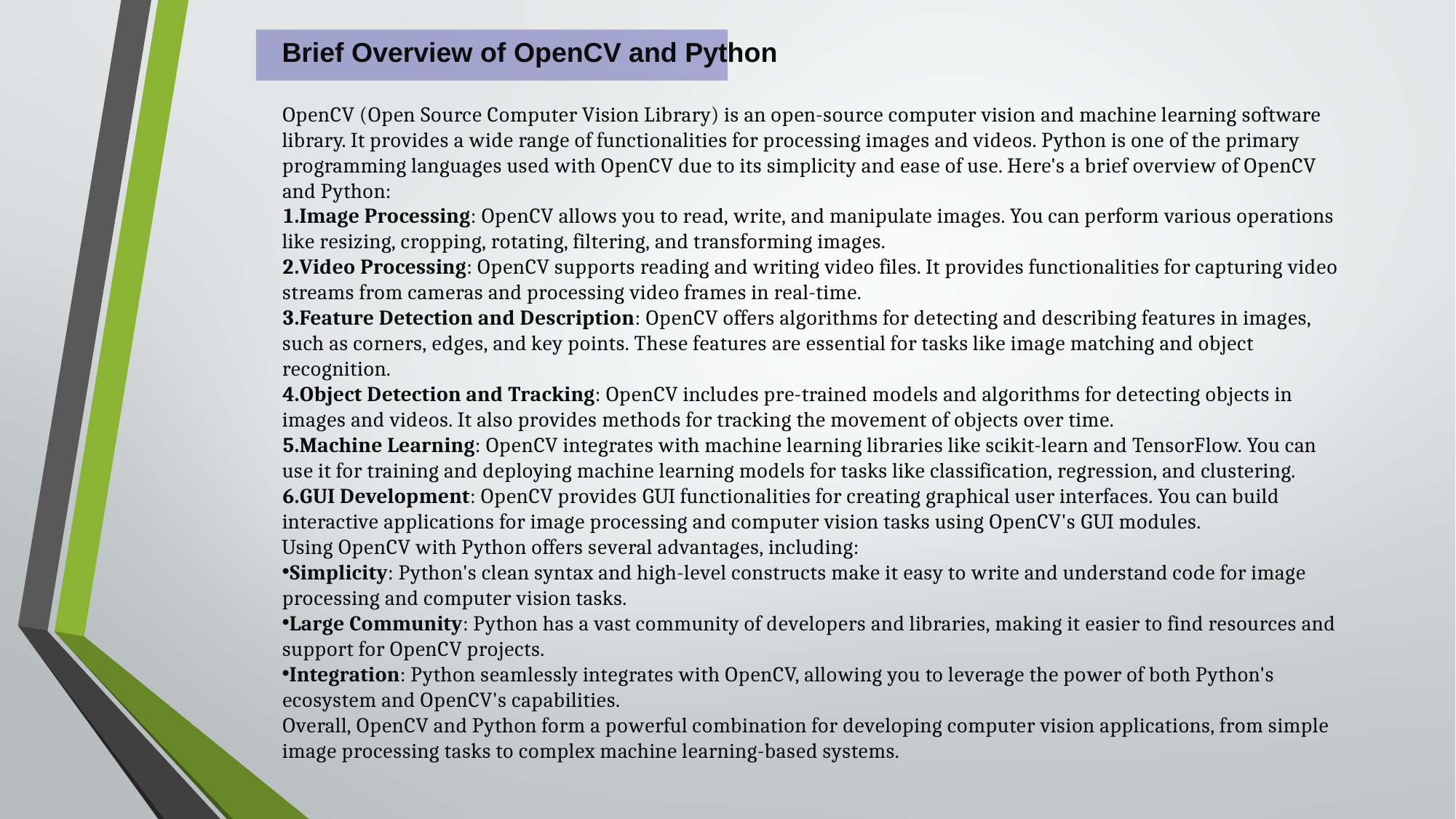

Brief Overview of OpenCV and Python

OpenCV (Open Source Computer Vision Library) is an open-source computer vision and machine learning software library. It provides a wide range of functionalities for processing images and videos. Python is one of the primary programming languages used with OpenCV due to its simplicity and ease of use. Here's a brief overview of OpenCV and Python:
Image Processing: OpenCV allows you to read, write, and manipulate images. You can perform various operations like resizing, cropping, rotating, filtering, and transforming images.
Video Processing: OpenCV supports reading and writing video files. It provides functionalities for capturing video streams from cameras and processing video frames in real-time.
Feature Detection and Description: OpenCV offers algorithms for detecting and describing features in images, such as corners, edges, and key points. These features are essential for tasks like image matching and object recognition.
Object Detection and Tracking: OpenCV includes pre-trained models and algorithms for detecting objects in images and videos. It also provides methods for tracking the movement of objects over time.
Machine Learning: OpenCV integrates with machine learning libraries like scikit-learn and TensorFlow. You can use it for training and deploying machine learning models for tasks like classification, regression, and clustering.
GUI Development: OpenCV provides GUI functionalities for creating graphical user interfaces. You can build interactive applications for image processing and computer vision tasks using OpenCV's GUI modules.
Using OpenCV with Python offers several advantages, including:
Simplicity: Python's clean syntax and high-level constructs make it easy to write and understand code for image processing and computer vision tasks.
Large Community: Python has a vast community of developers and libraries, making it easier to find resources and support for OpenCV projects.
Integration: Python seamlessly integrates with OpenCV, allowing you to leverage the power of both Python's ecosystem and OpenCV's capabilities.
Overall, OpenCV and Python form a powerful combination for developing computer vision applications, from simple image processing tasks to complex machine learning-based systems.